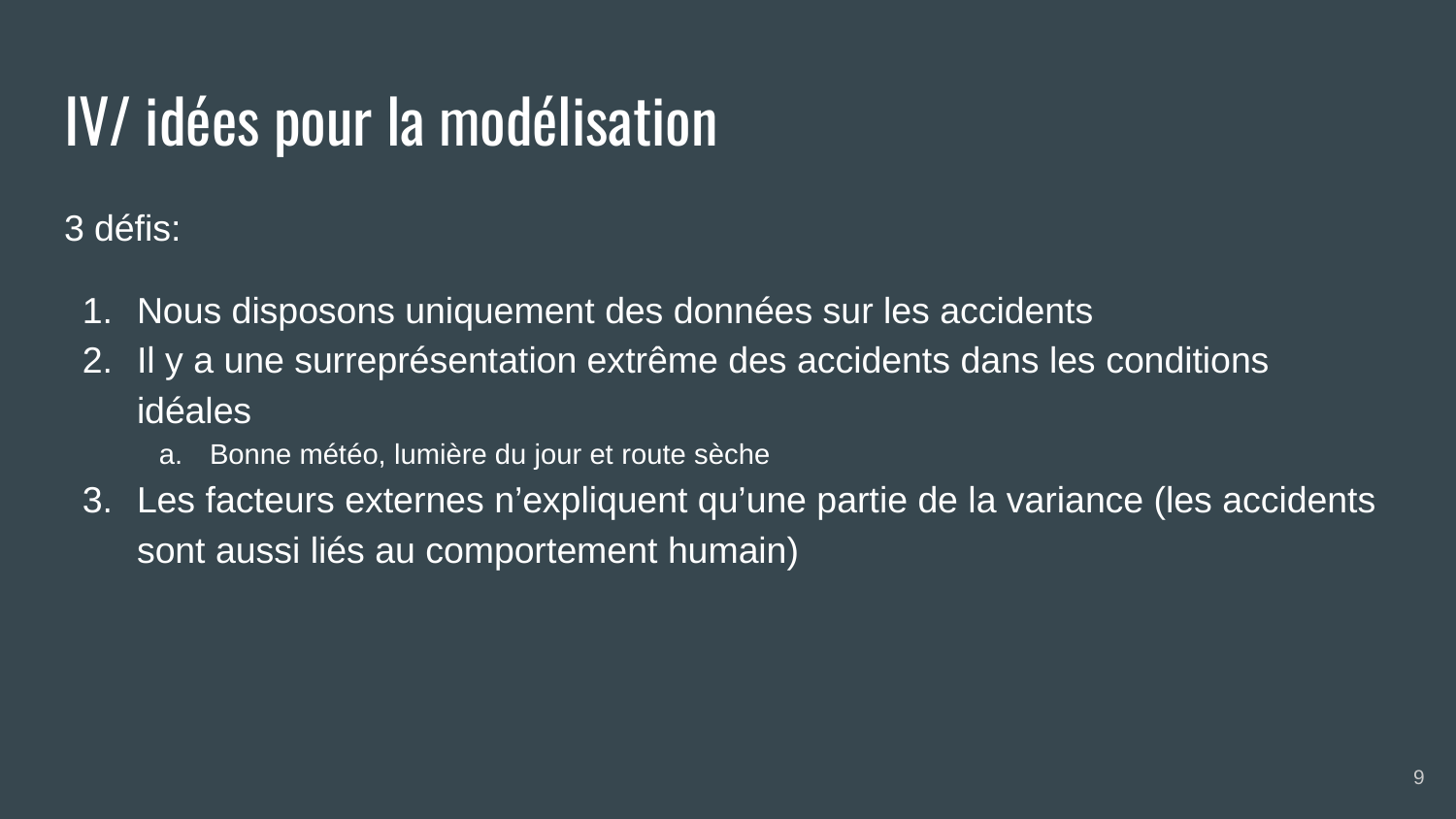

# IV/ idées pour la modélisation
3 défis:
Nous disposons uniquement des données sur les accidents
Il y a une surreprésentation extrême des accidents dans les conditions idéales
Bonne météo, lumière du jour et route sèche
Les facteurs externes n’expliquent qu’une partie de la variance (les accidents sont aussi liés au comportement humain)

9